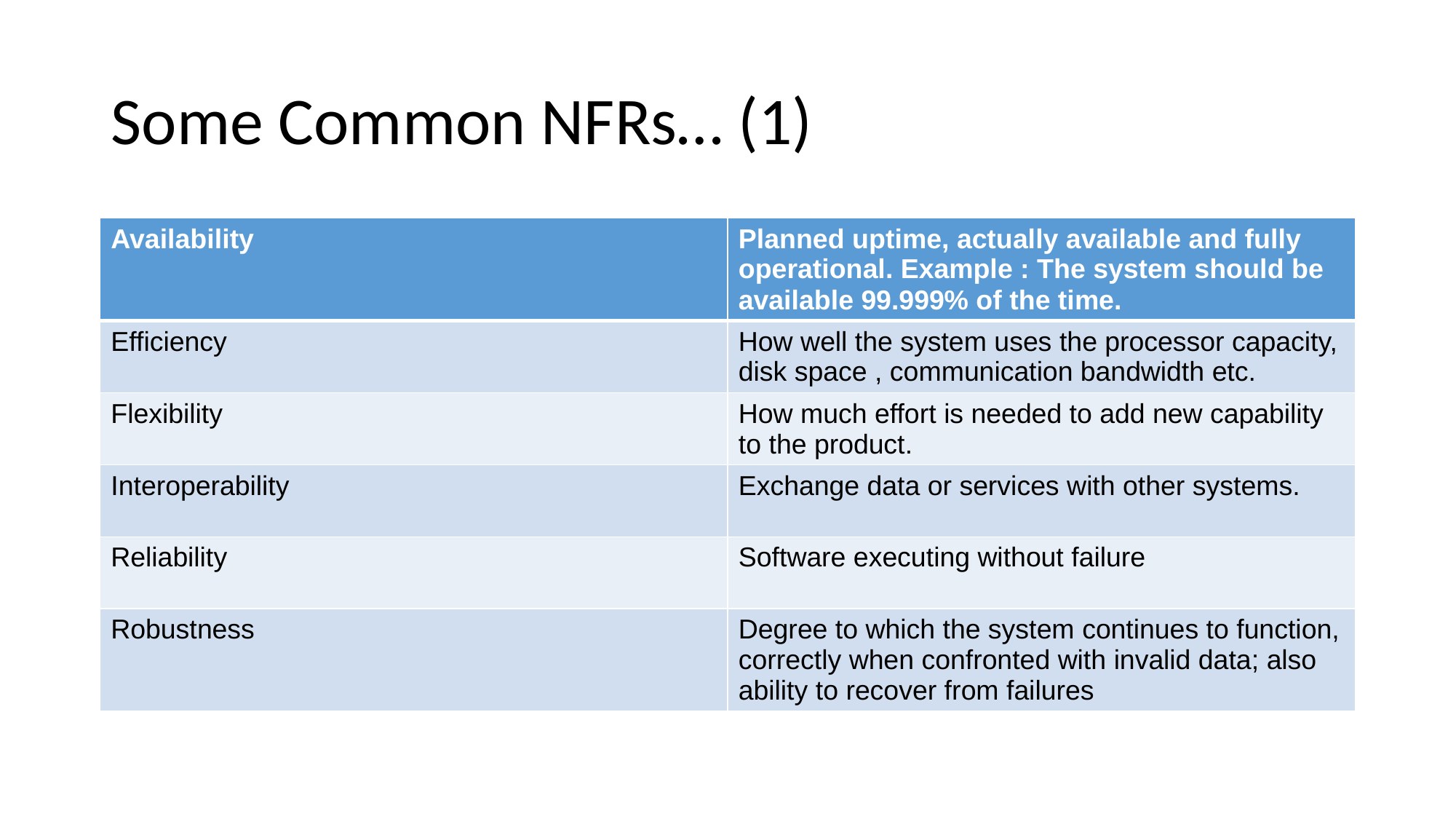

# Some Common NFRs… (1)
| Availability | Planned uptime, actually available and fully operational. Example : The system should be available 99.999% of the time. |
| --- | --- |
| Efficiency | How well the system uses the processor capacity, disk space , communication bandwidth etc. |
| Flexibility | How much effort is needed to add new capability to the product. |
| Interoperability | Exchange data or services with other systems. |
| Reliability | Software executing without failure |
| Robustness | Degree to which the system continues to function, correctly when confronted with invalid data; also ability to recover from failures |